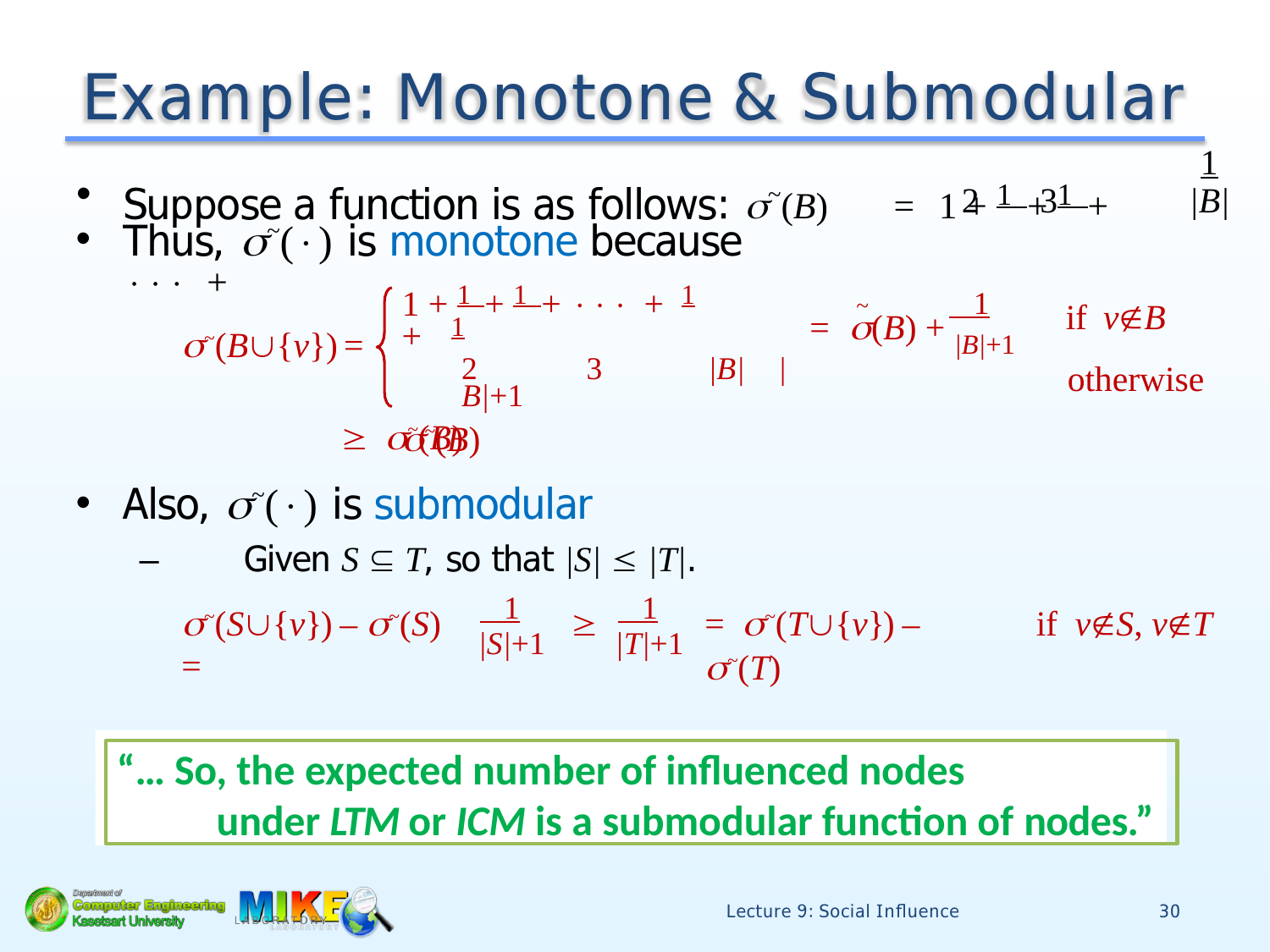

# Example: Monotone & Submodular
1
|B|
Suppose a function is as follows: σ~(B)	=	1 + 1  + 1  + ⋅⋅⋅ +
2	3
Thus, σ~(⋅)  is monotone because
   1

~
=	σ(B) + |B|+1
1 + 1  + 1  + ⋅⋅⋅ + 1	+   1
2	3	|B|	|B|+1
σ~(B)
if v∉B
otherwise
σ~(B∪{v})	=
≥ σ~(B)
Also, σ~(⋅)  is submodular
–	Given S ⊆ T, so that |S| ≤ |T|.
   1
|S|+1
   1
|T|+1
σ~(S∪{v}) – σ~(S)  =
=  σ~(T∪{v}) – σ~(T)
≥
if  v∉S, v∉T

“… So, the expected number of influenced nodes
under LTM or ICM is a submodular function of nodes.”
Lecture 9: Social Influence
30